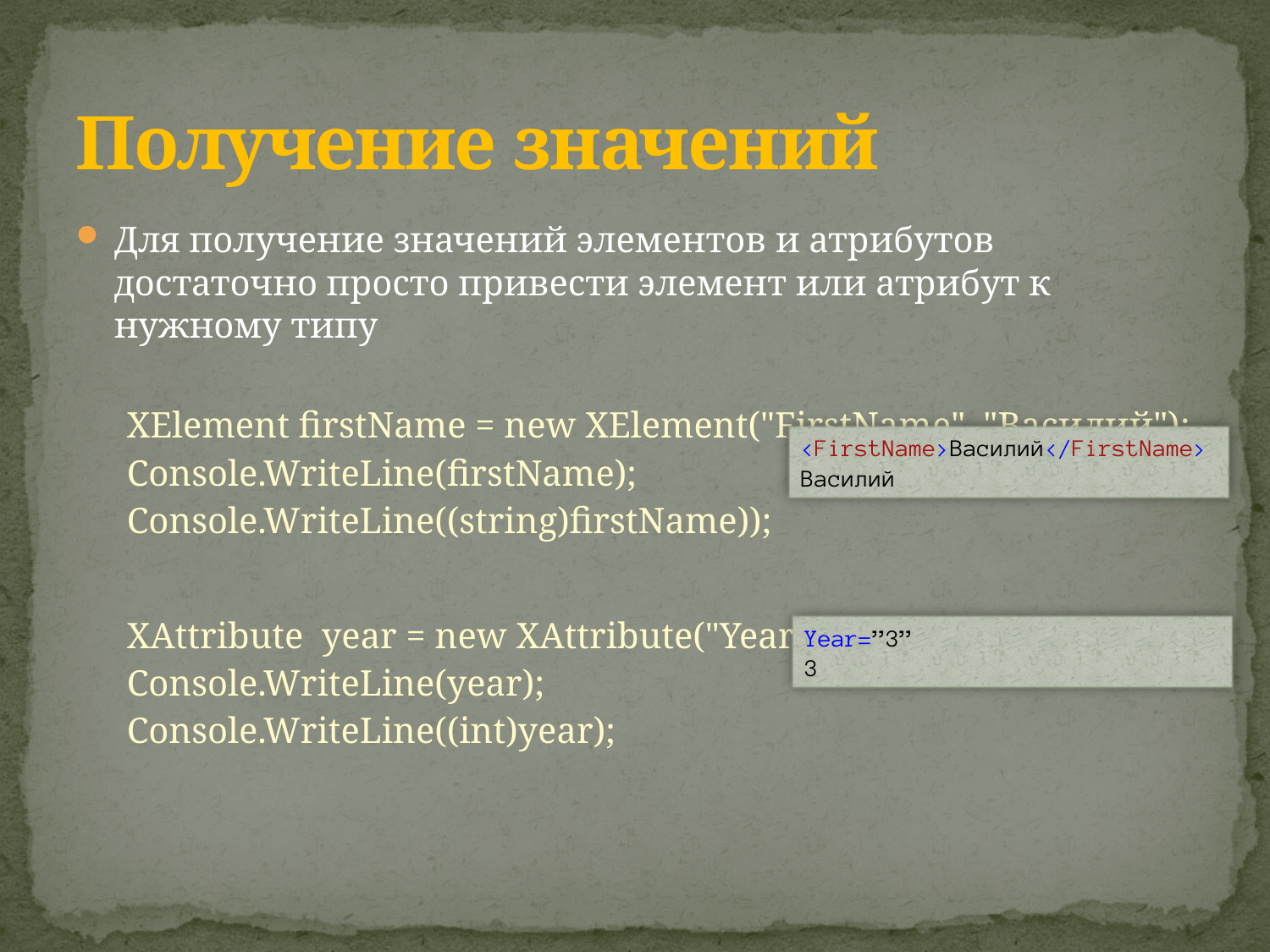

# Получение значений
Для получение значений элементов и атрибутов достаточно просто привести элемент или атрибут к нужному типу

XElement firstName = new XElement("FirstName", "Василий");
Console.WriteLine(firstName);
Console.WriteLine((string)firstName));

XAttribute  year = new XAttribute("Year", 3);
Console.WriteLine(year);
Console.WriteLine((int)year);
<FirstName>Василий</FirstName>
Василий
Year=”3”
3